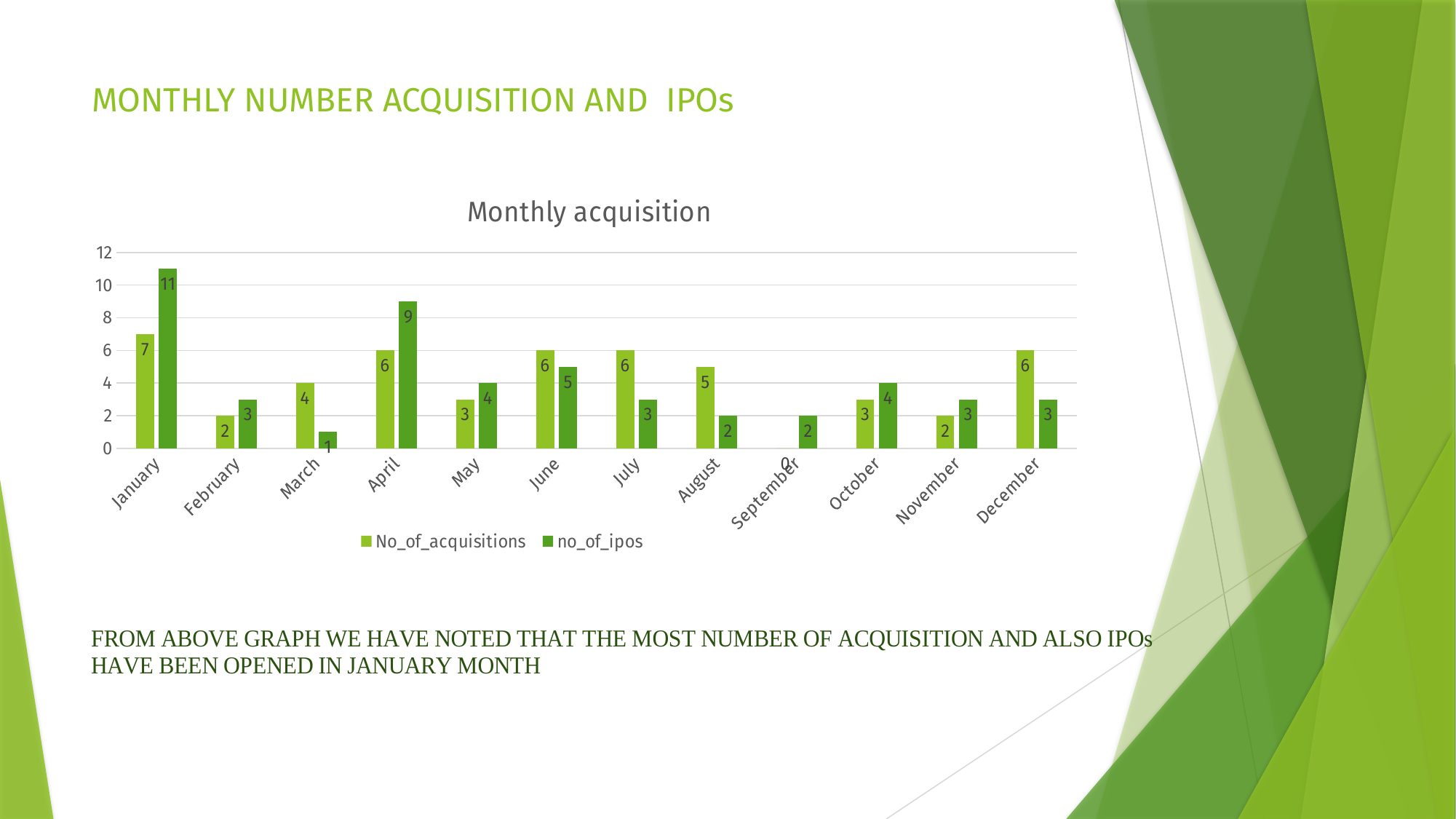

# MONTHLY NUMBER ACQUISITION AND  IPOs

### Chart: Monthly acquisition

| Category | No_of_acquisitions | no_of_ipos |
|---|---|---|
| January | 7.0 | 11.0 |
| February | 2.0 | 3.0 |
| March | 4.0 | 1.0 |
| April | 6.0 | 9.0 |
| May | 3.0 | 4.0 |
| June | 6.0 | 5.0 |
| July | 6.0 | 3.0 |
| August | 5.0 | 2.0 |
| September | 0.0 | 2.0 |
| October | 3.0 | 4.0 |
| November | 2.0 | 3.0 |
| December | 6.0 | 3.0 |